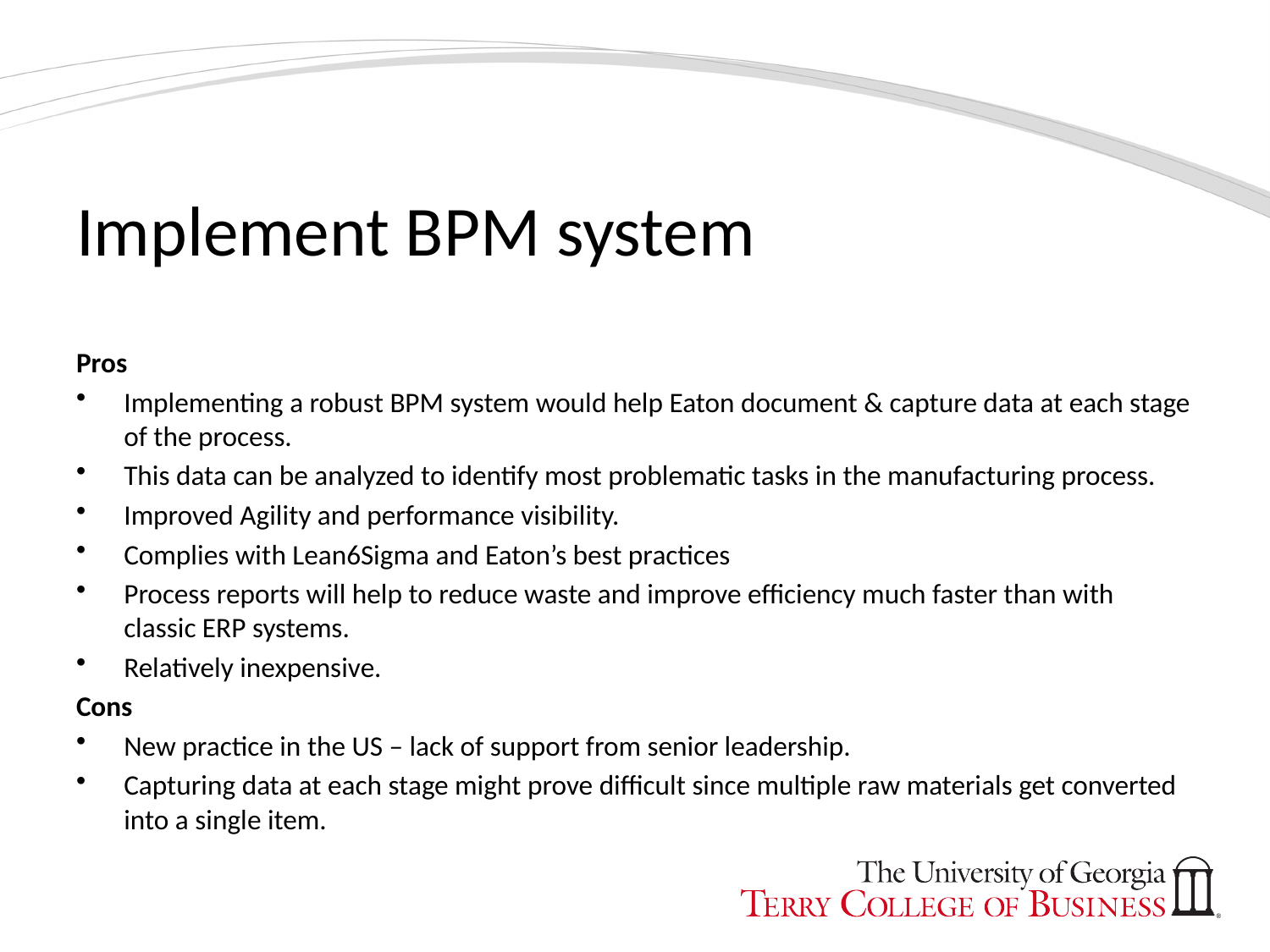

# Implement BPM system
Pros
Implementing a robust BPM system would help Eaton document & capture data at each stage of the process.
This data can be analyzed to identify most problematic tasks in the manufacturing process.
Improved Agility and performance visibility.
Complies with Lean6Sigma and Eaton’s best practices
Process reports will help to reduce waste and improve efficiency much faster than with classic ERP systems.
Relatively inexpensive.
Cons
New practice in the US – lack of support from senior leadership.
Capturing data at each stage might prove difficult since multiple raw materials get converted into a single item.